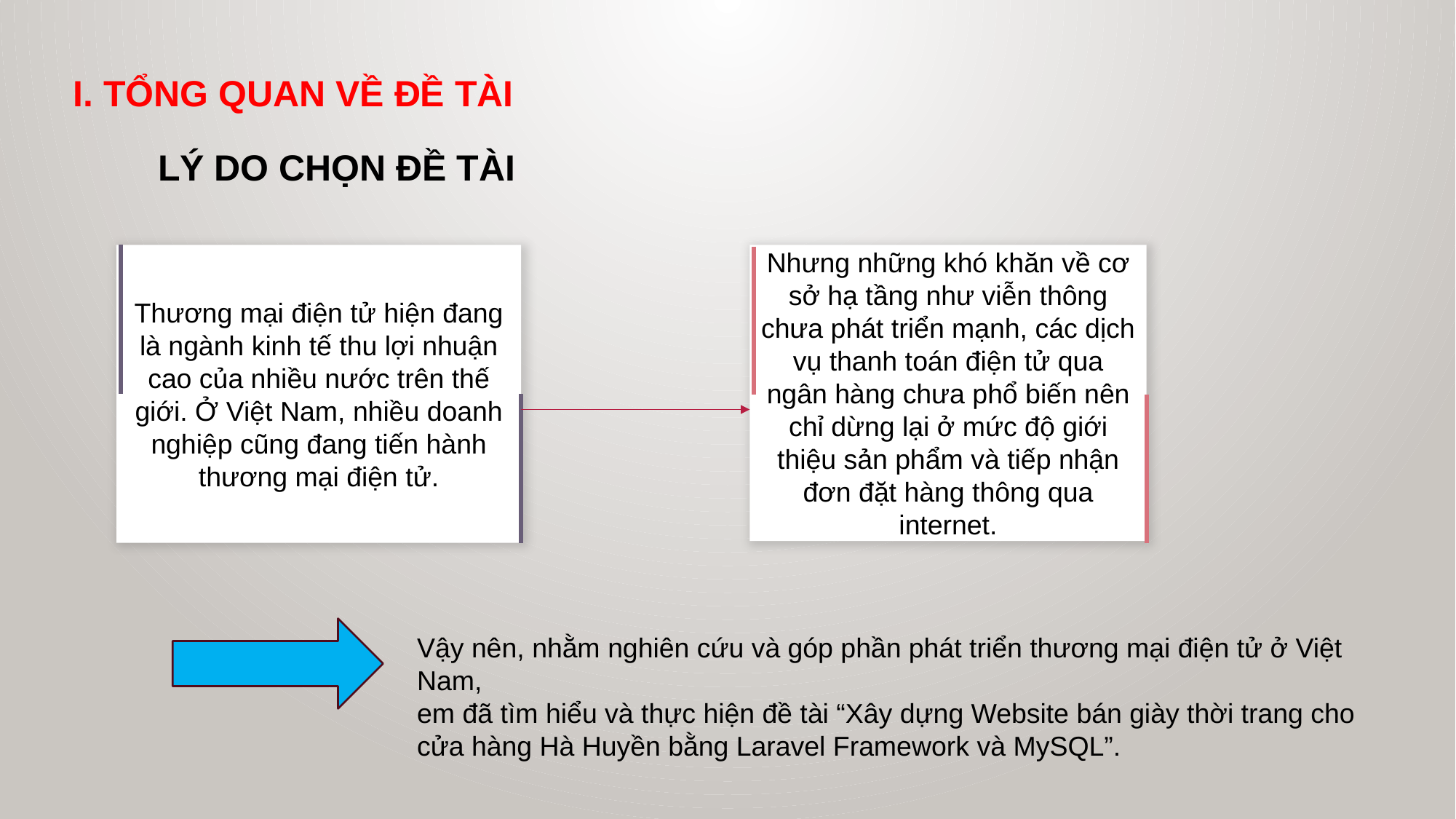

I. TỔNG QUAN VỀ ĐỀ TÀI
LÝ DO CHỌN ĐỀ TÀI
Thương mại điện tử hiện đang là ngành kinh tế thu lợi nhuận cao của nhiều nước trên thế giới. Ở Việt Nam, nhiều doanh nghiệp cũng đang tiến hành thương mại điện tử.
Nhưng những khó khăn về cơ sở hạ tầng như viễn thông chưa phát triển mạnh, các dịch vụ thanh toán điện tử qua ngân hàng chưa phổ biến nên chỉ dừng lại ở mức độ giới thiệu sản phẩm và tiếp nhận đơn đặt hàng thông qua internet.

Vậy nên, nhằm nghiên cứu và góp phần phát triển thương mại điện tử ở Việt Nam,
em đã tìm hiểu và thực hiện đề tài “Xây dựng Website bán giày thời trang cho
cửa hàng Hà Huyền bằng Laravel Framework và MySQL”.